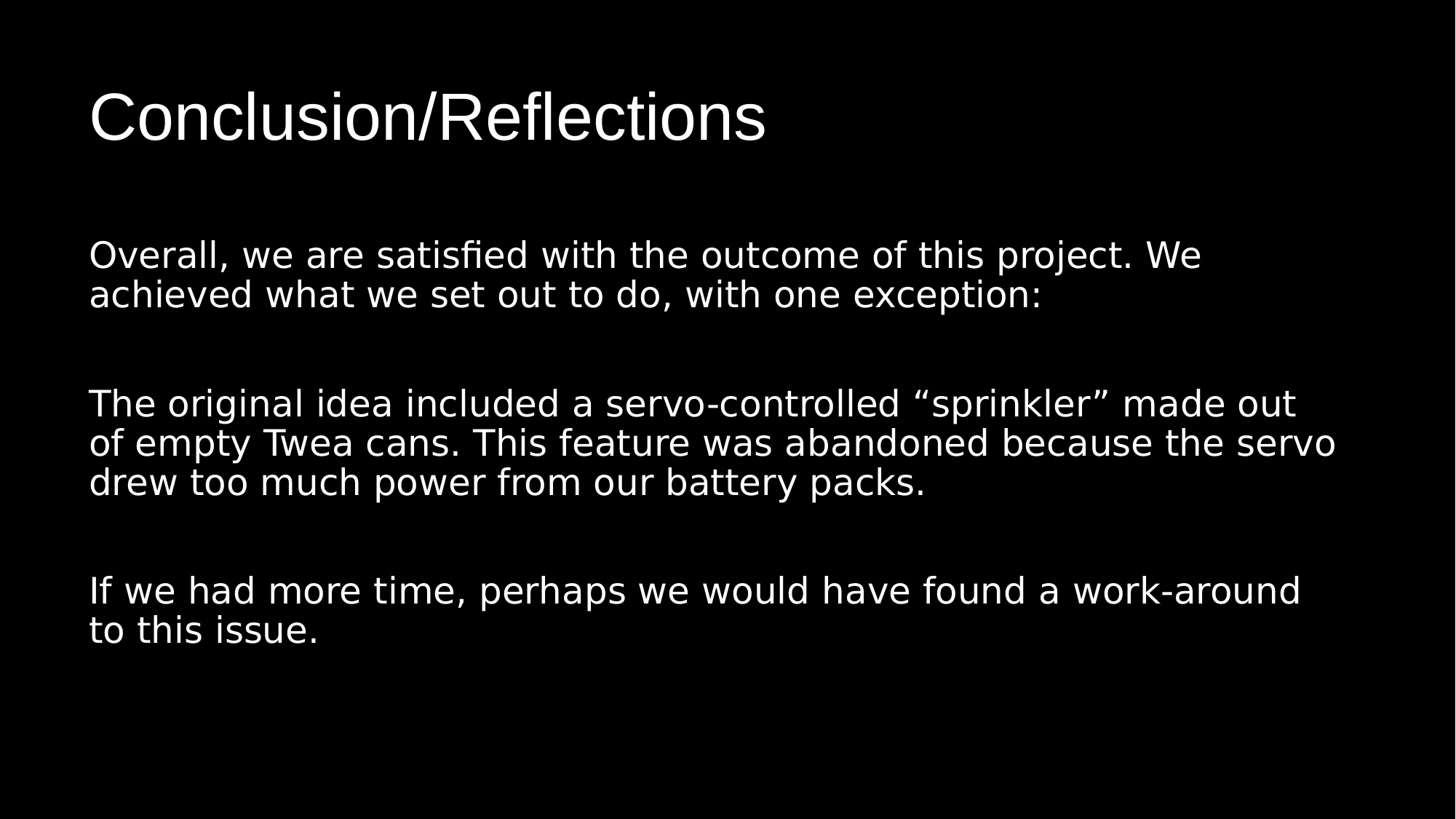

# Conclusion/Reflections
Overall, we are satisfied with the outcome of this project. We achieved what we set out to do, with one exception:

The original idea included a servo-controlled “sprinkler” made out of empty Twea cans. This feature was abandoned because the servo drew too much power from our battery packs.

If we had more time, perhaps we would have found a work-around to this issue.